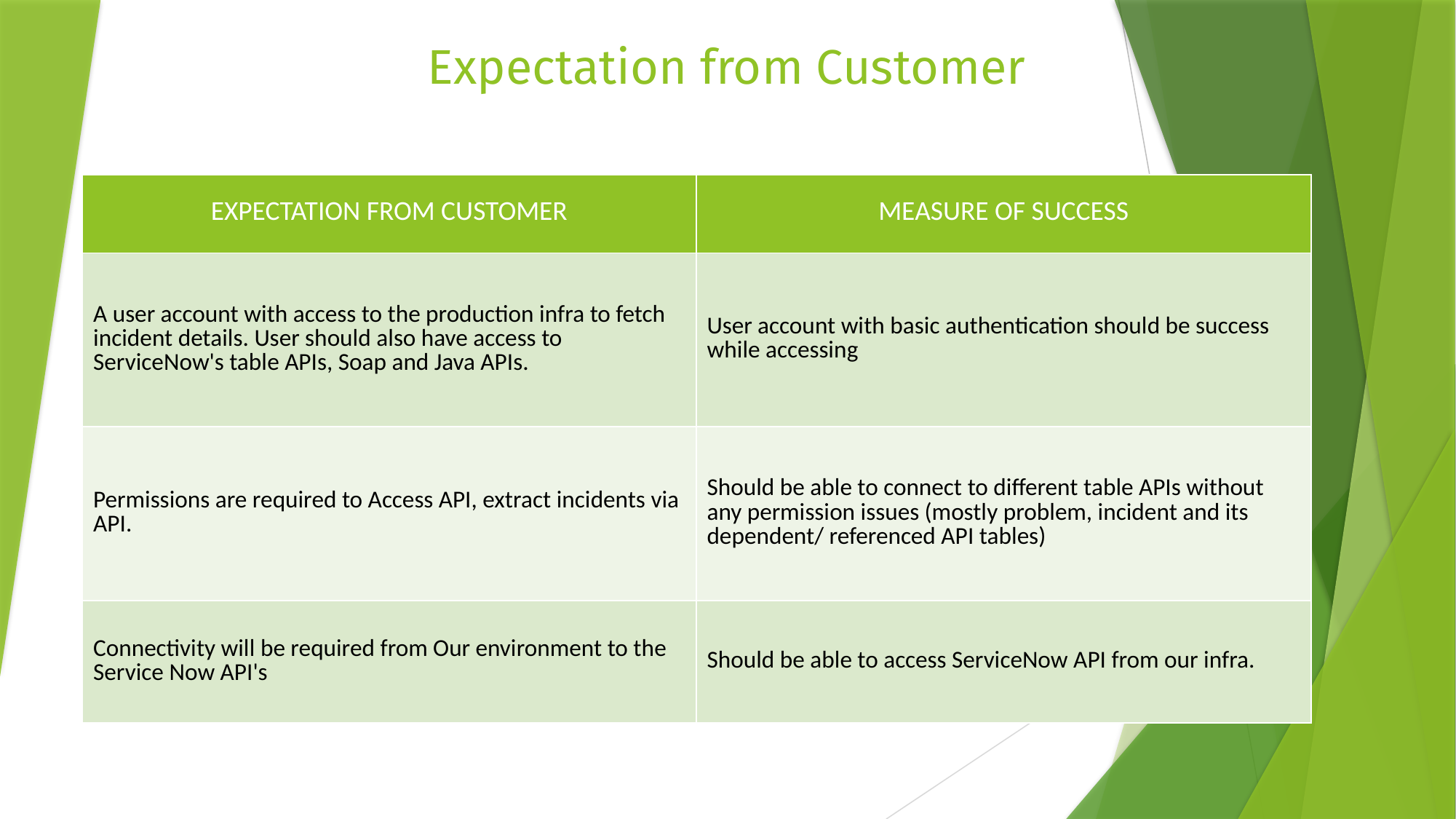

Expectation from Customer
| EXPECTATION FROM CUSTOMER | MEASURE OF SUCCESS |
| --- | --- |
| A user account with access to the production infra to fetch incident details. User should also have access to ServiceNow's table APIs, Soap and Java APIs. | User account with basic authentication should be success while accessing |
| Permissions are required to Access API, extract incidents via API. | Should be able to connect to different table APIs without any permission issues (mostly problem, incident and its dependent/ referenced API tables) |
| Connectivity will be required from Our environment to the Service Now API's | Should be able to access ServiceNow API from our infra. |